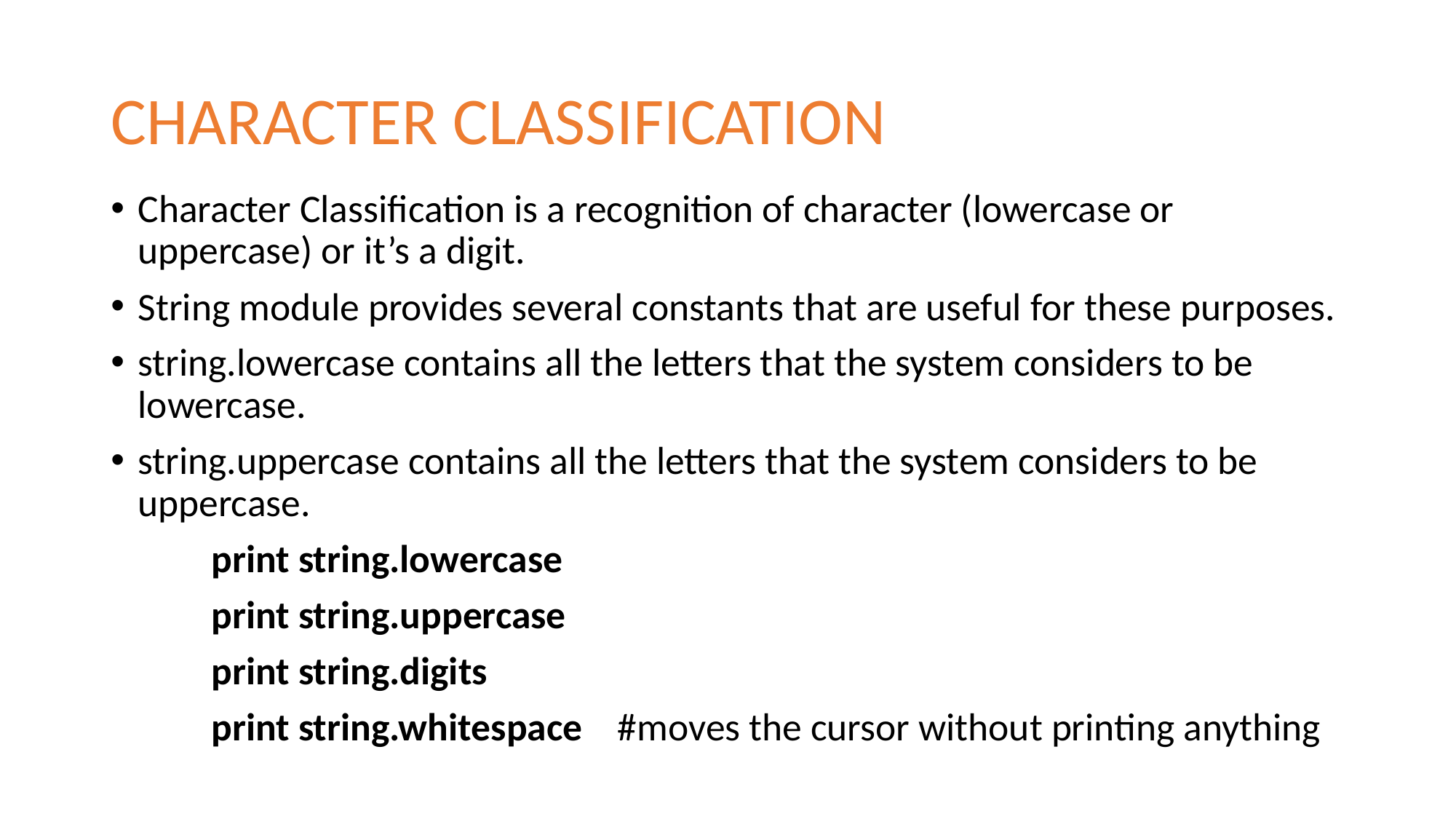

# CHARACTER CLASSIFICATION
Character Classification is a recognition of character (lowercase or uppercase) or it’s a digit.
String module provides several constants that are useful for these purposes.
string.lowercase contains all the letters that the system considers to be lowercase.
string.uppercase contains all the letters that the system considers to be uppercase.
	print string.lowercase
	print string.uppercase
	print string.digits
	print string.whitespace    #moves the cursor without printing anything